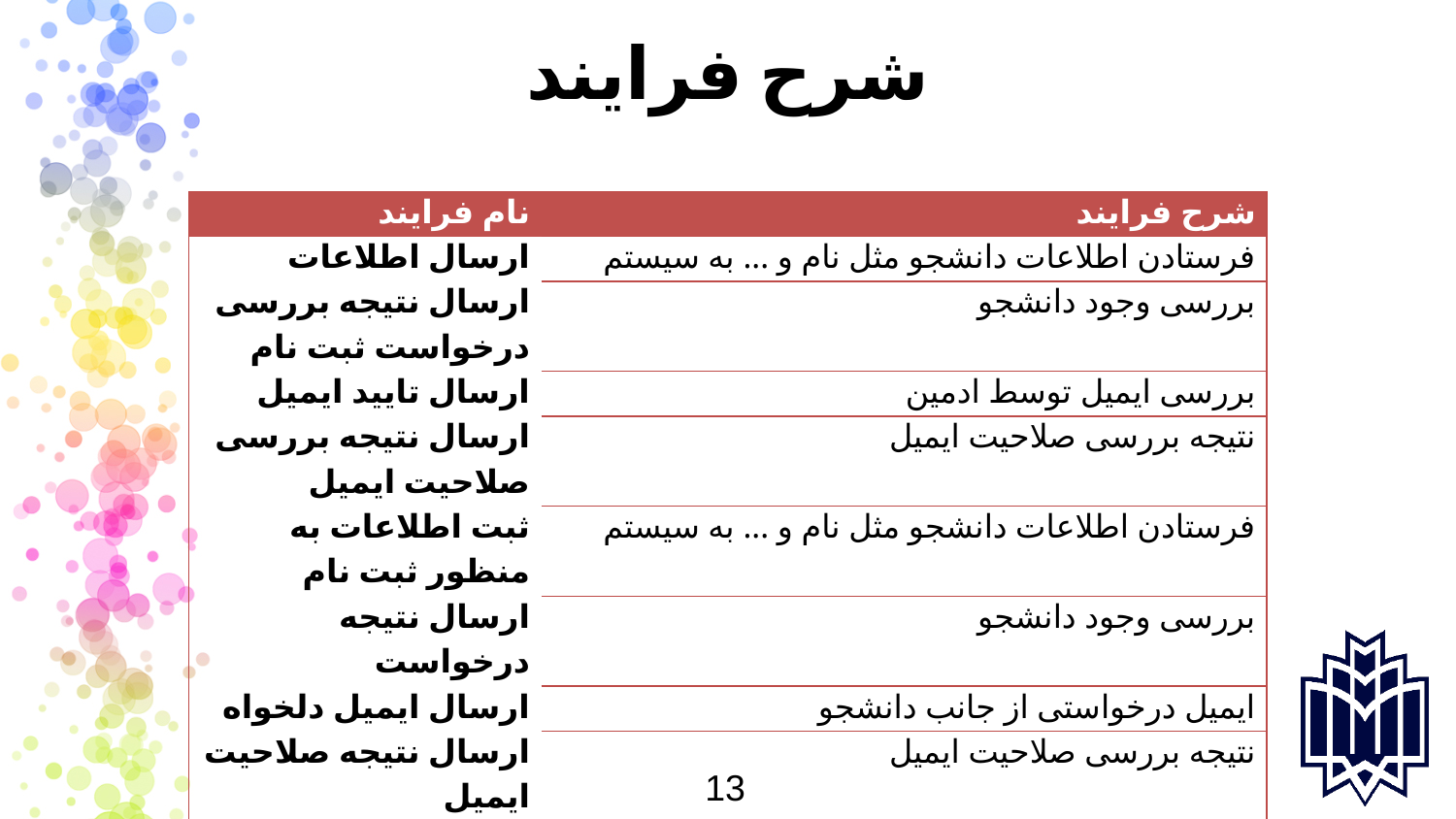

# شرح فرایند
| نام فرایند | شرح فرایند |
| --- | --- |
| ارسال اطلاعات | فرستادن اطلاعات دانشجو مثل نام و ... به سیستم |
| ارسال نتیجه بررسی درخواست ثبت نام | بررسی وجود دانشجو |
| ارسال تایید ایمیل | بررسی ایمیل توسط ادمین |
| ارسال نتیجه بررسی صلاحیت ایمیل | نتیجه بررسی صلاحیت ایمیل |
| ثبت اطلاعات به منظور ثبت نام | فرستادن اطلاعات دانشجو مثل نام و ... به سیستم |
| ارسال نتیجه درخواست | بررسی وجود دانشجو |
| ارسال ایمیل دلخواه | ایمیل درخواستی از جانب دانشجو |
| ارسال نتیجه صلاحیت ایمیل | نتیجه بررسی صلاحیت ایمیل |
13